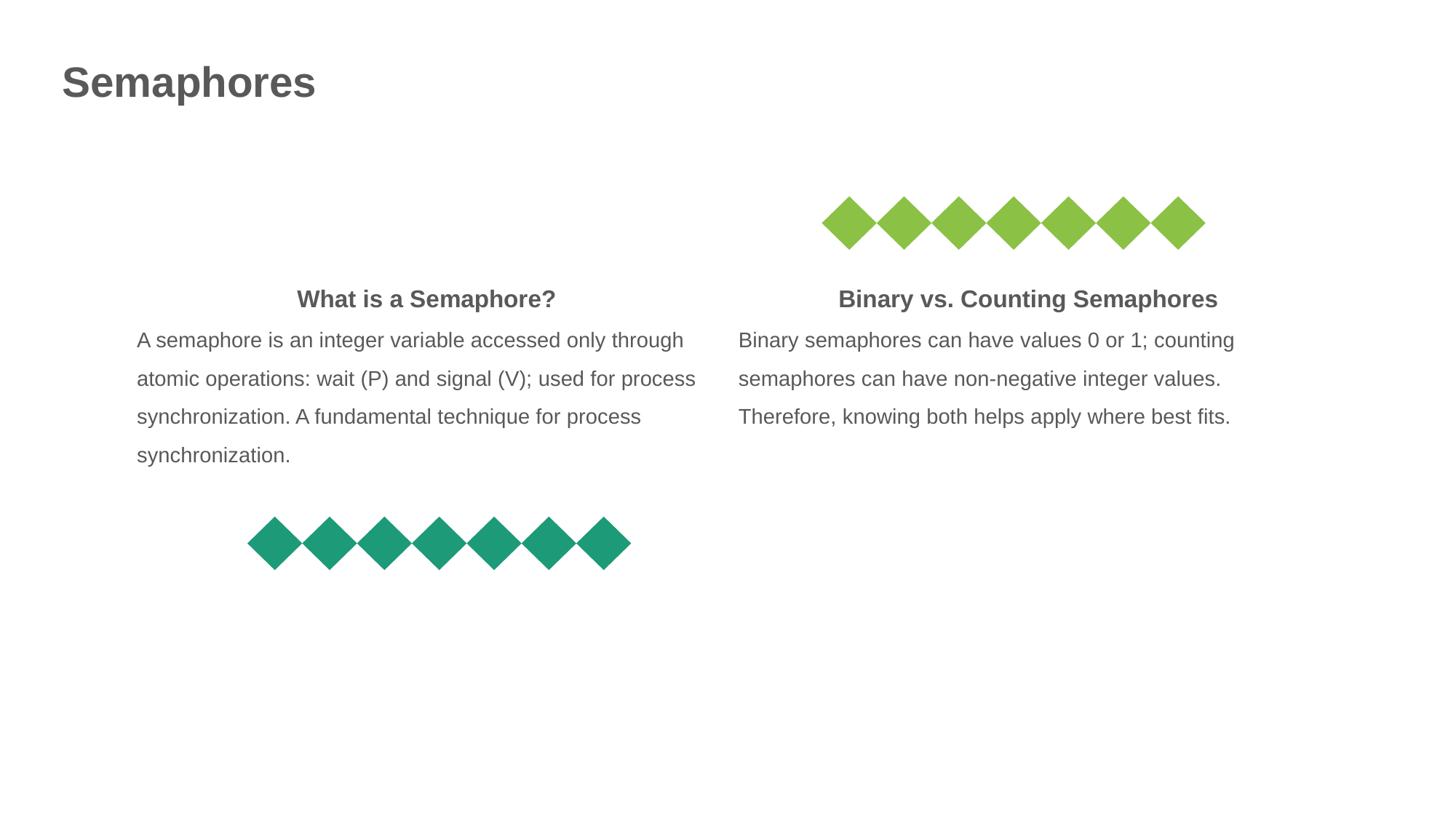

Semaphores

What is a Semaphore?
Binary vs. Counting Semaphores
A semaphore is an integer variable accessed only through atomic operations: wait (P) and signal (V); used for process synchronization. A fundamental technique for process synchronization.
Binary semaphores can have values 0 or 1; counting semaphores can have non-negative integer values. Therefore, knowing both helps apply where best fits.